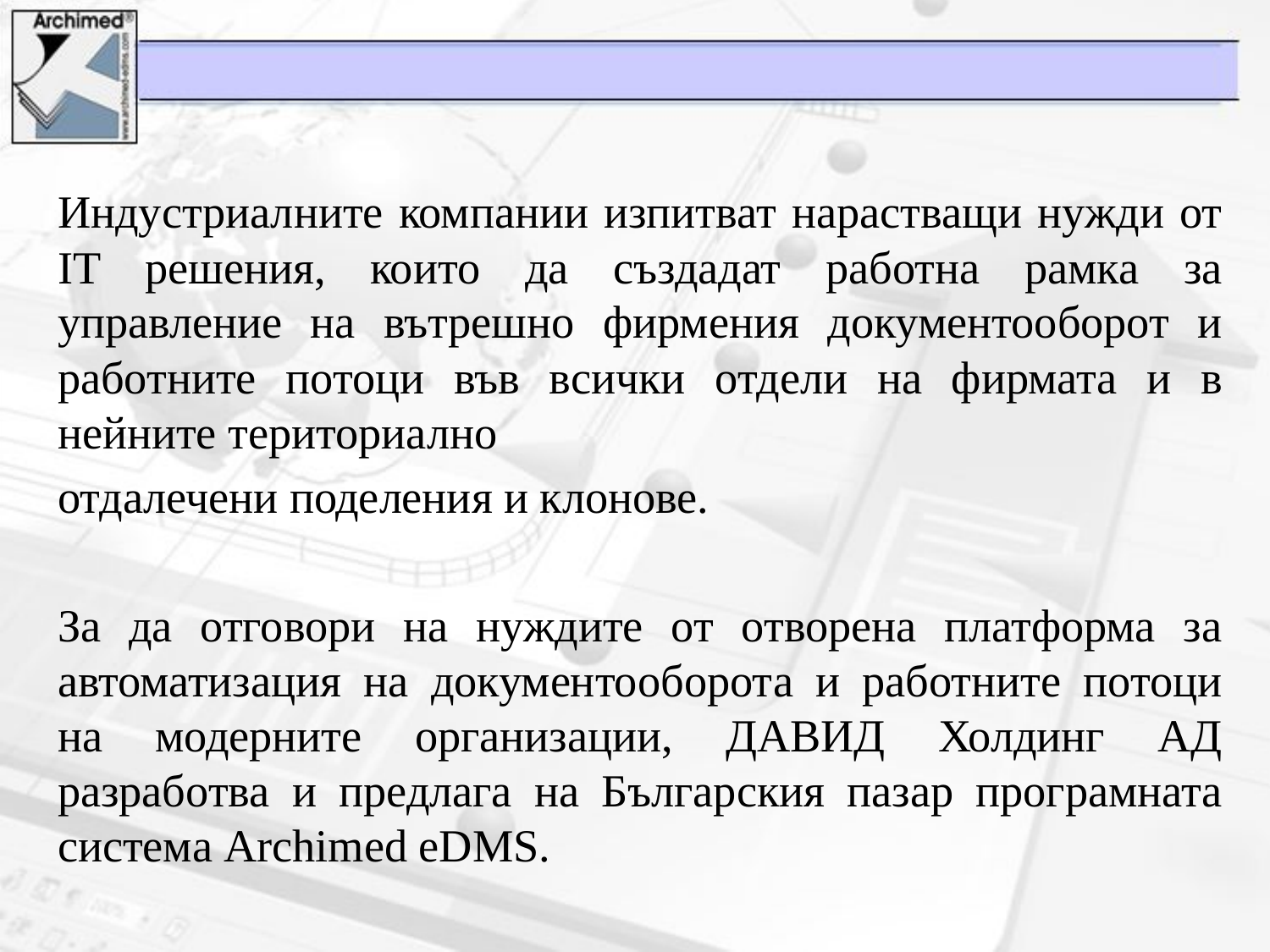

Индустриалните компании изпитват нарастващи нужди от IT решения, които да създадат работна рамка за управление на вътрешно фирмения документооборот и работните потоци във всички отдели на фирмата и в нейните териториално
отдалечени поделения и клонове.

За да отговори на нуждите от отворена платформа за автоматизация на документооборота и работните потоци на модерните организации, ДАВИД Холдинг АД разработва и предлага на Българския пазар програмната система Archimed eDMS.